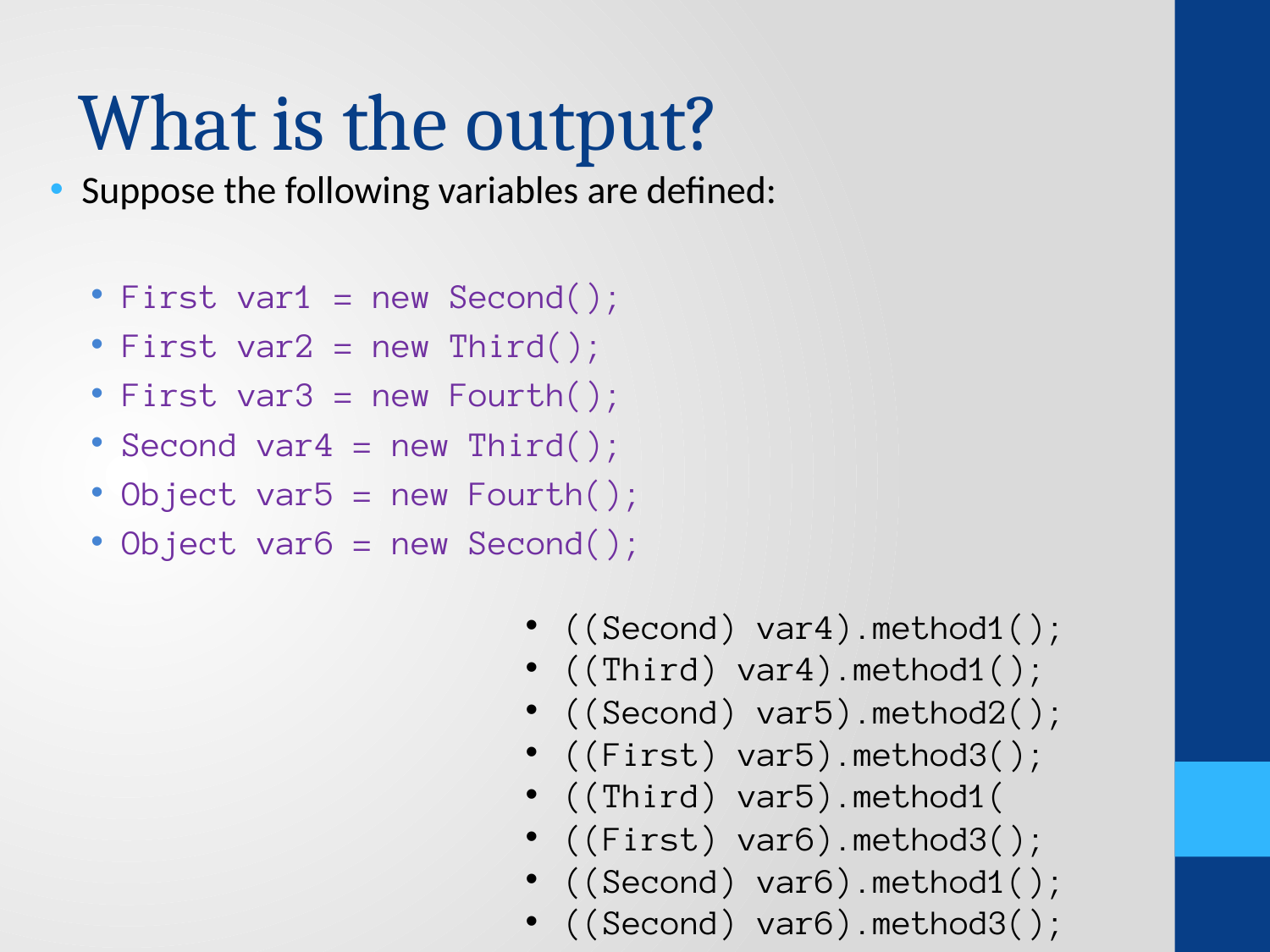

# What is the output?
Suppose the following variables are defined:

First var1 = new Second();
First var2 = new Third();
First var3 = new Fourth();
Second var4 = new Third();
Object var5 = new Fourth();
Object var6 = new Second();
((Second) var4).method1();
((Third) var4).method1();
((Second) var5).method2();
((First) var5).method3();
((Third) var5).method1(
((First) var6).method3();
((Second) var6).method1();
((Second) var6).method3();